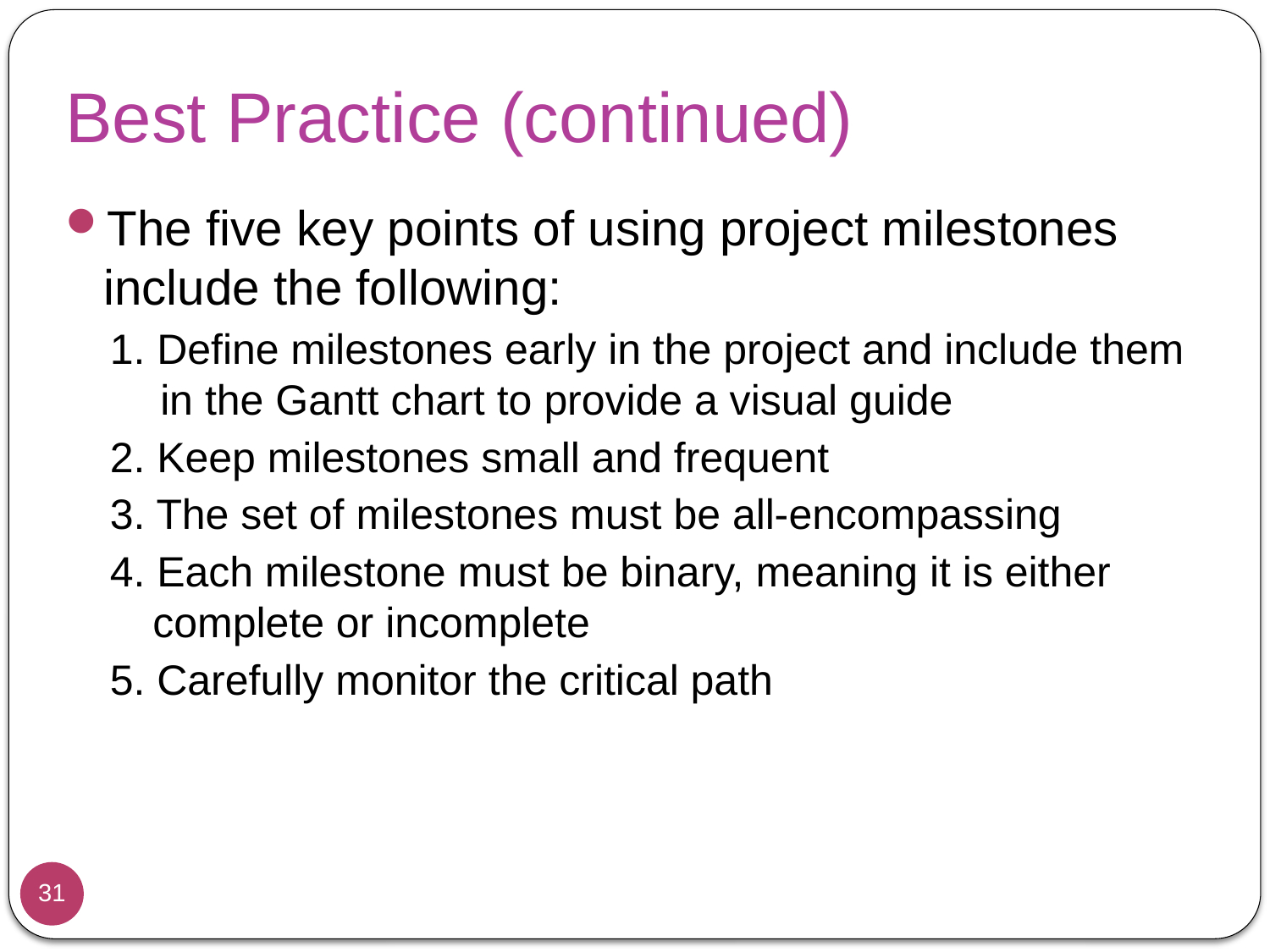

# Best Practice (continued)
The five key points of using project milestones include the following:
1. Define milestones early in the project and include them in the Gantt chart to provide a visual guide
2. Keep milestones small and frequent
3. The set of milestones must be all-encompassing
4. Each milestone must be binary, meaning it is either complete or incomplete
5. Carefully monitor the critical path
31